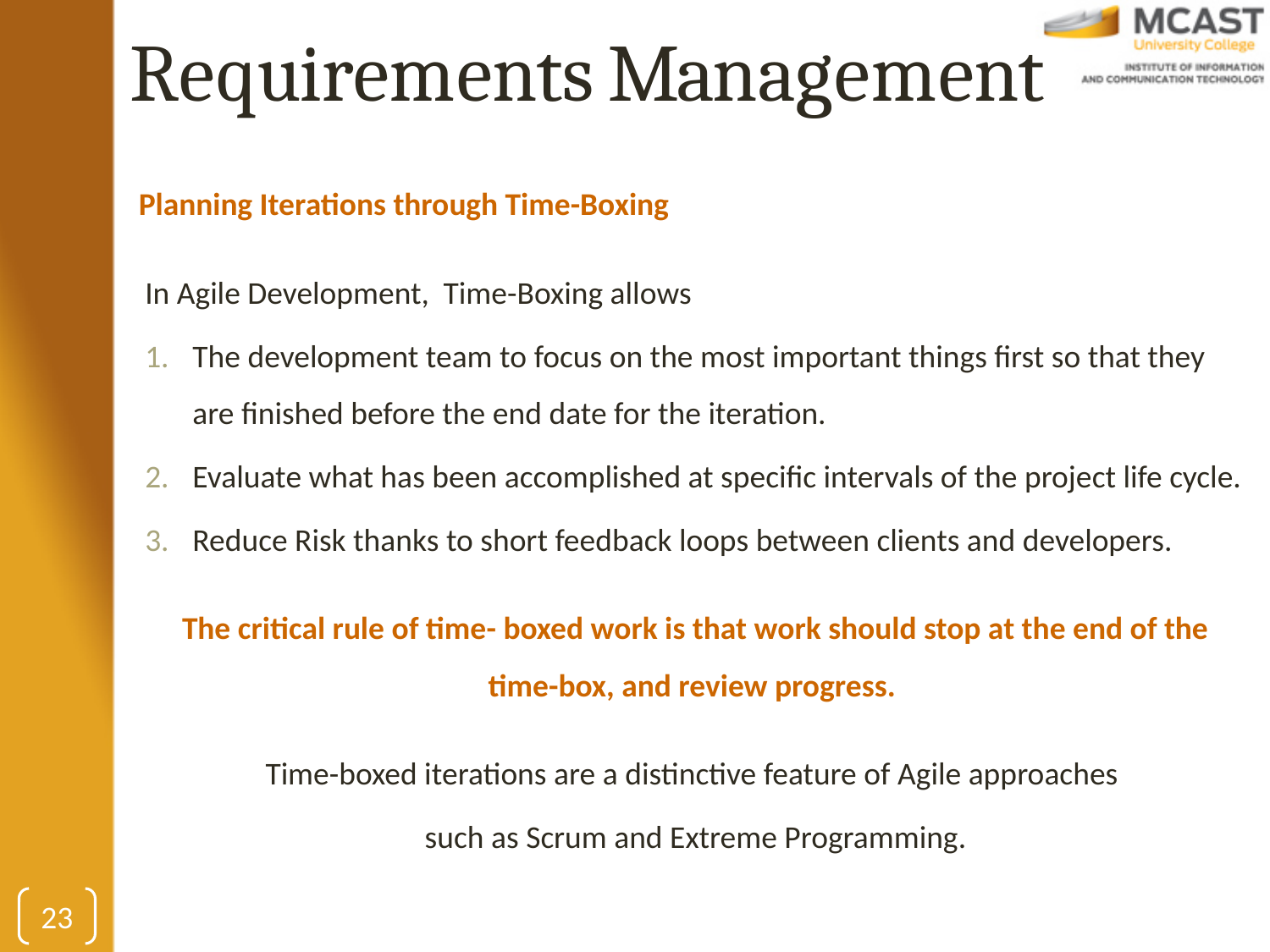

# Requirements Management
Planning Iterations through Time-Boxing

In Agile Development,  Time-Boxing allows
The development team to focus on the most important things first so that they are finished before the end date for the iteration.
Evaluate what has been accomplished at specific intervals of the project life cycle.
Reduce Risk thanks to short feedback loops between clients and developers.

The critical rule of time- boxed work is that work should stop at the end of the time-box, and review progress.

Time-boxed iterations are a distinctive feature of Agile approaches
such as Scrum and Extreme Programming.
23